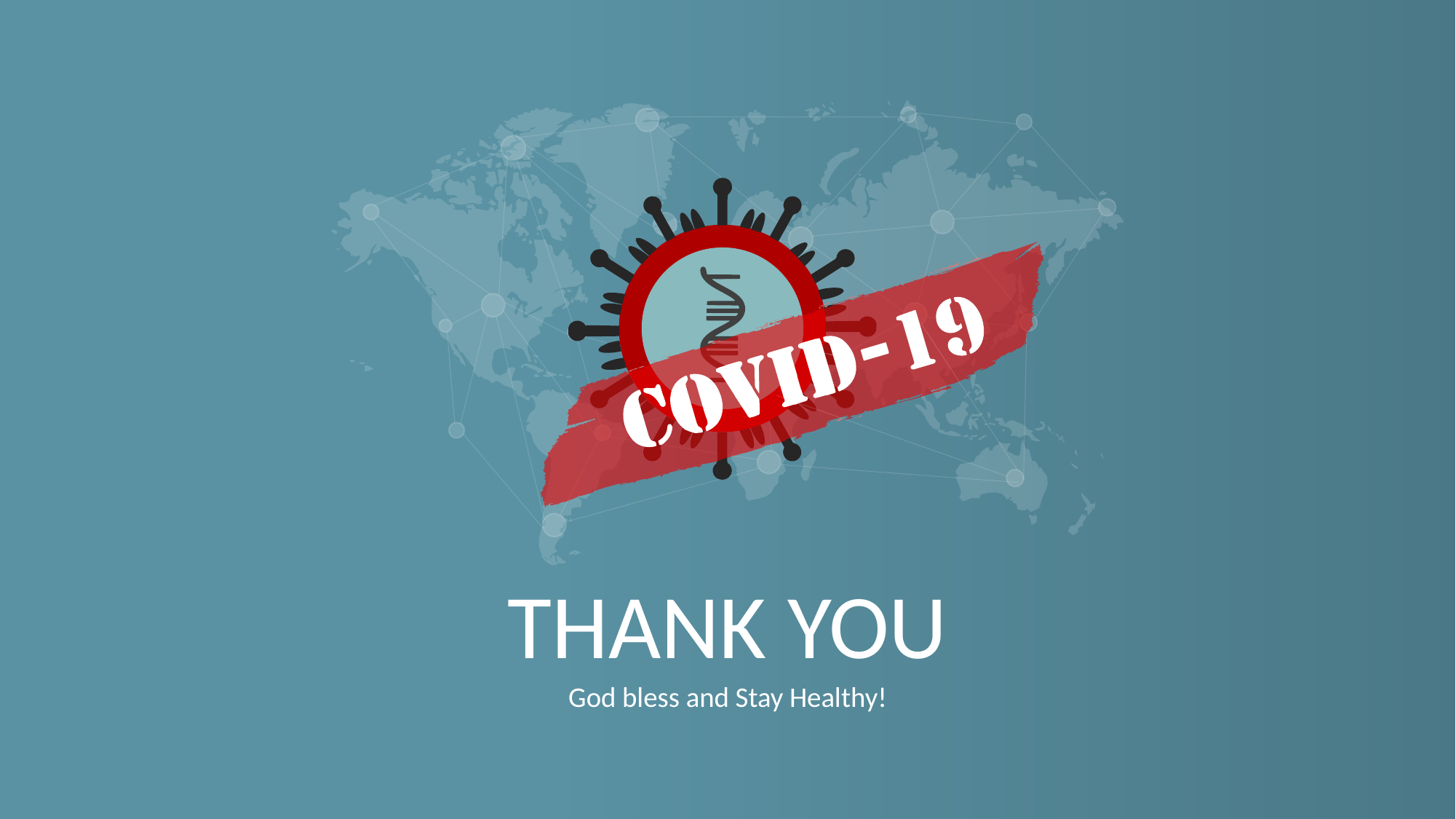

THANK YOU
God bless and Stay Healthy!